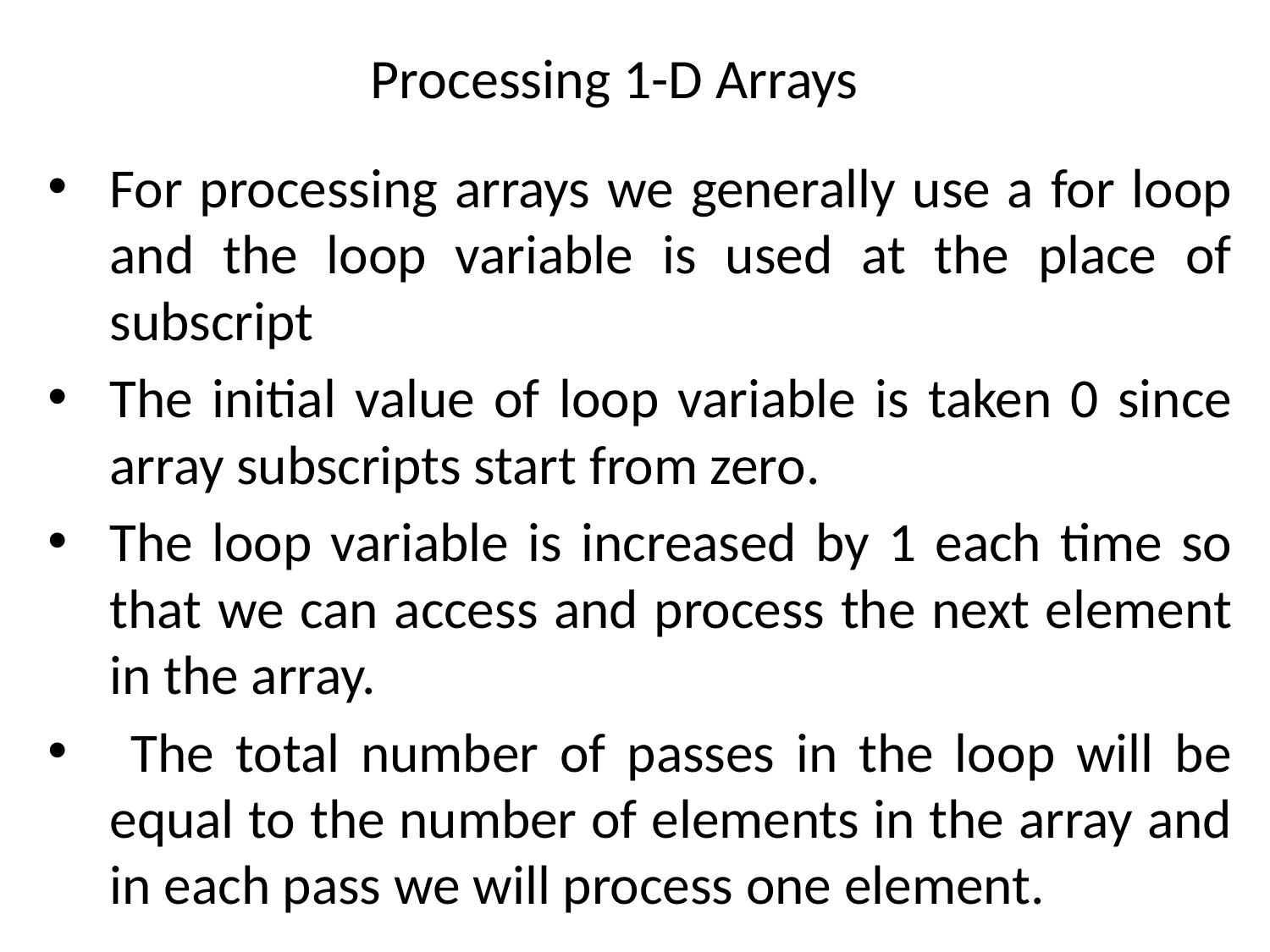

# Processing 1-D Arrays
For processing arrays we generally use a for loop and the loop variable is used at the place of subscript
The initial value of loop variable is taken 0 since array subscripts start from zero.
The loop variable is increased by 1 each time so that we can access and process the next element in the array.
 The total number of passes in the loop will be equal to the number of elements in the array and in each pass we will process one element.